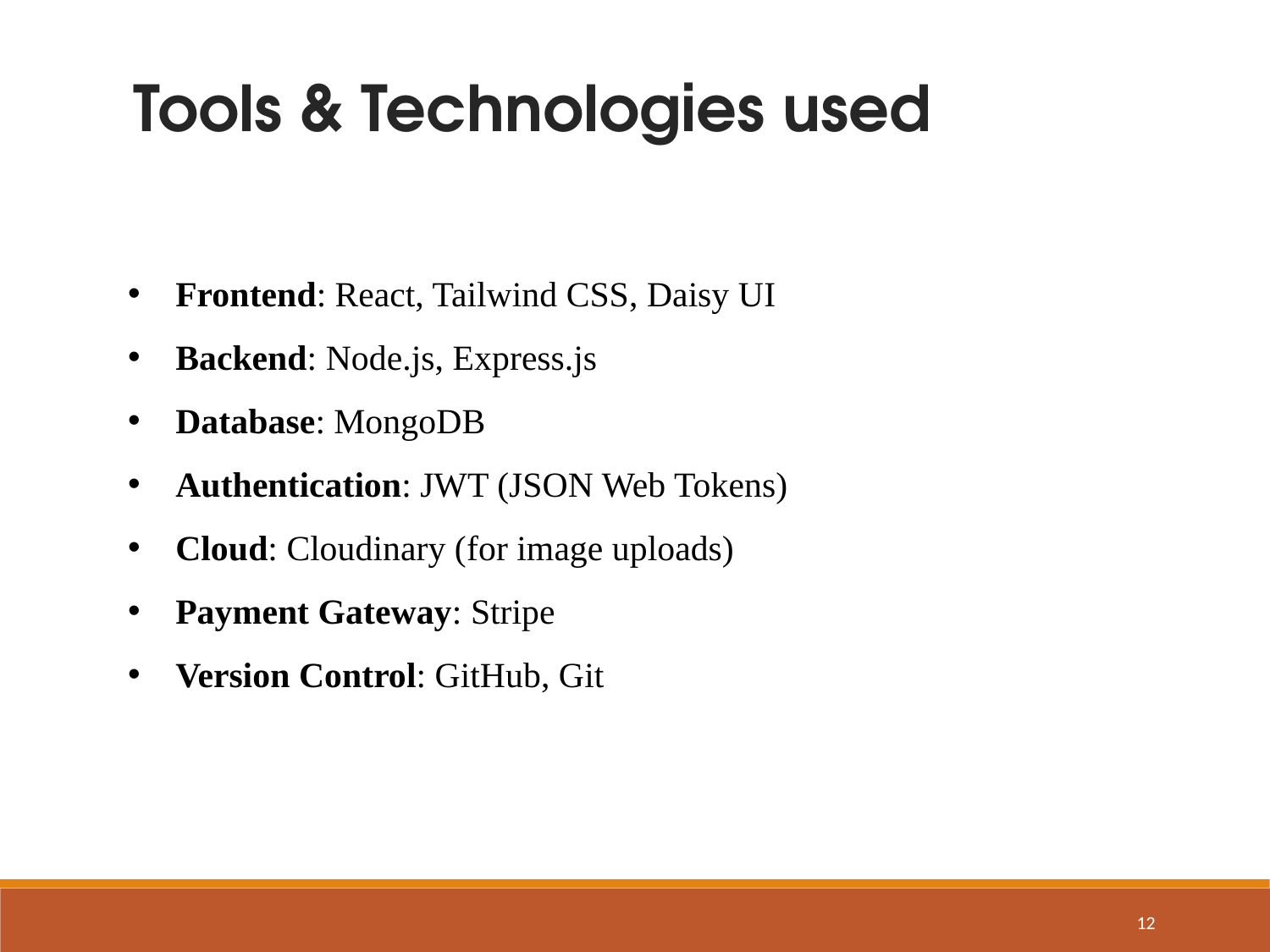

Tools & Technologies used
Frontend: React, Tailwind CSS, Daisy UI
Backend: Node.js, Express.js
Database: MongoDB
Authentication: JWT (JSON Web Tokens)
Cloud: Cloudinary (for image uploads)
Payment Gateway: Stripe
Version Control: GitHub, Git

12